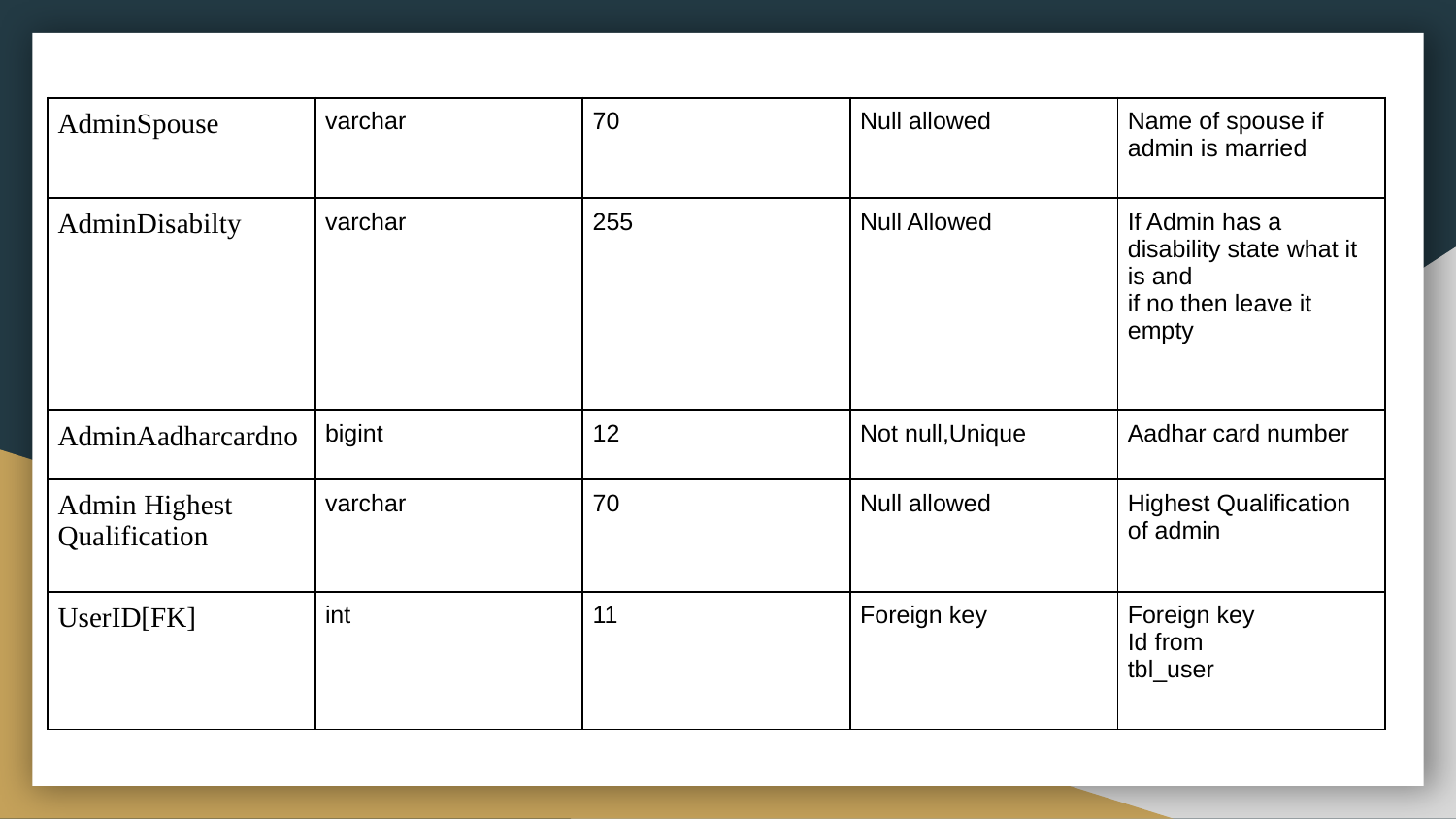

| AdminSpouse | varchar | 70 | Null allowed | Name of spouse if admin is married |
| --- | --- | --- | --- | --- |
| AdminDisabilty | varchar | 255 | Null Allowed | If Admin has a disability state what it is and if no then leave it empty |
| AdminAadharcardno | bigint | 12 | Not null,Unique | Aadhar card number |
| Admin Highest Qualification | varchar | 70 | Null allowed | Highest Qualification of admin |
| UserID[FK] | int | 11 | Foreign key | Foreign key Id from tbl\_user |